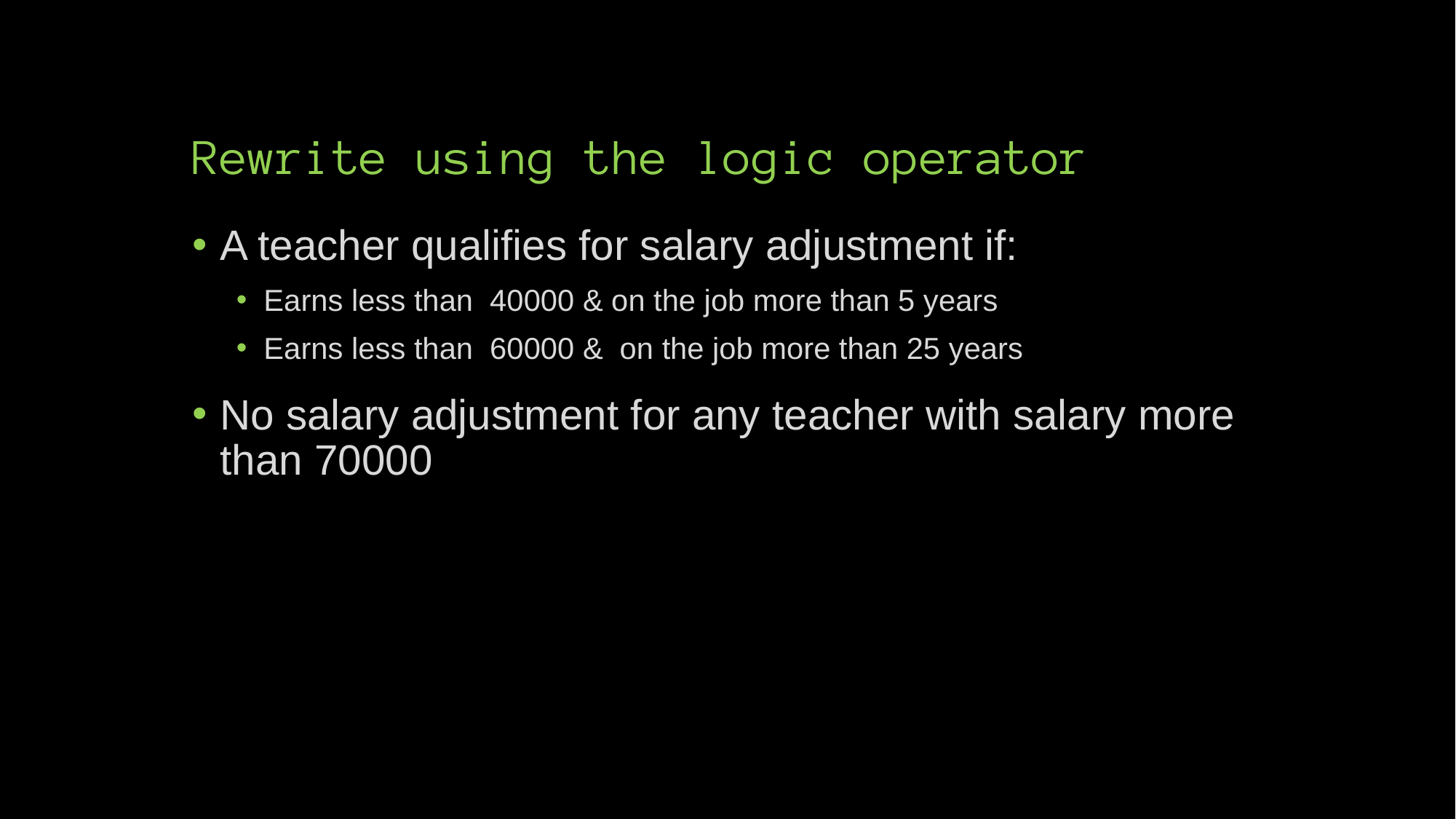

# Rewrite using the logic operator
A teacher qualifies for salary adjustment if:
Earns less than  40000 & on the job more than 5 years
Earns less than  60000 &  on the job more than 25 years
No salary adjustment for any teacher with salary more than 70000